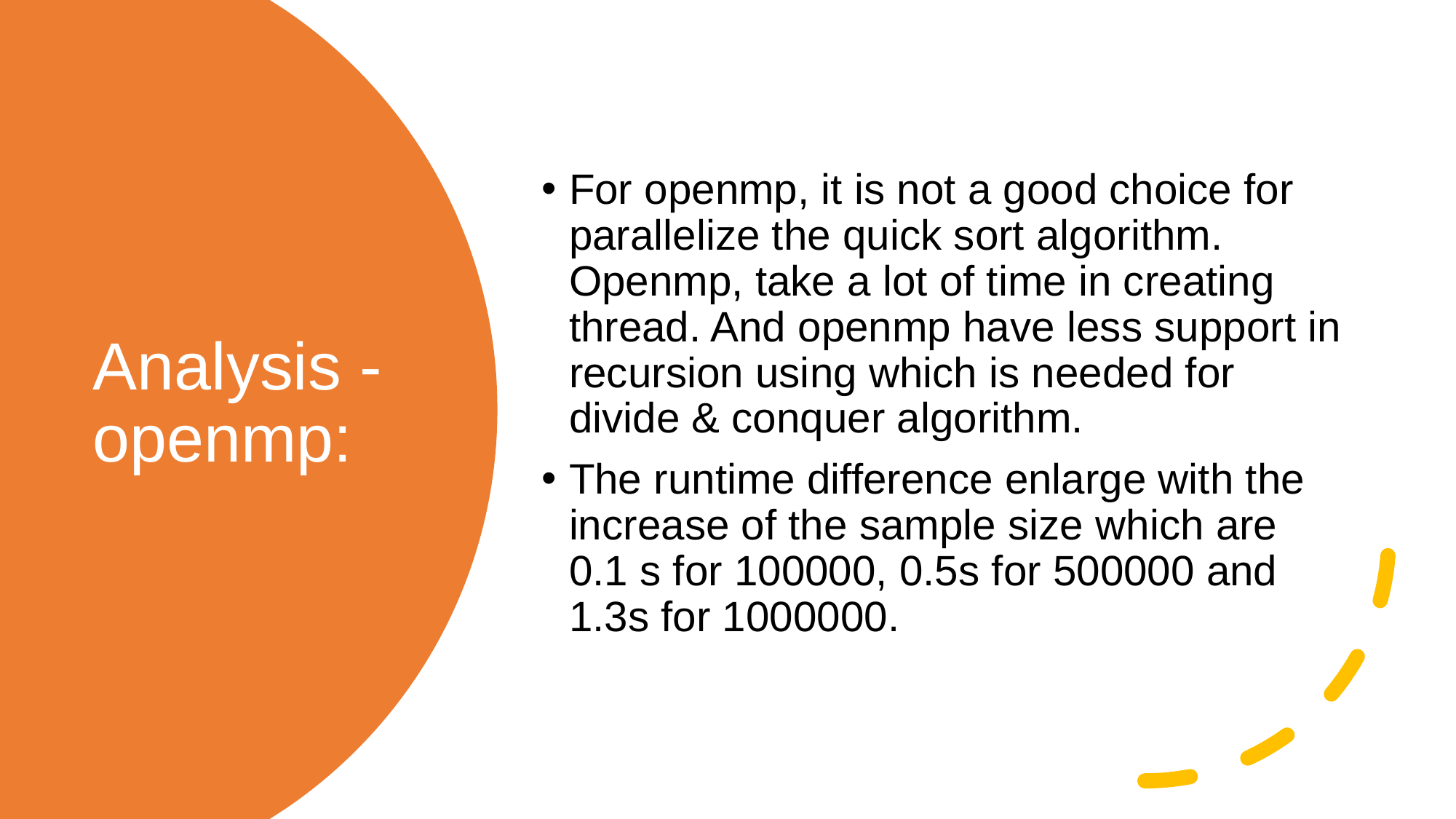

For openmp, it is not a good choice for parallelize the quick sort algorithm. Openmp, take a lot of time in creating thread. And openmp have less support in recursion using which is needed for divide & conquer algorithm.
The runtime difference enlarge with the increase of the sample size which are 0.1 s for 100000, 0.5s for 500000 and 1.3s for 1000000.
# Analysis - openmp: